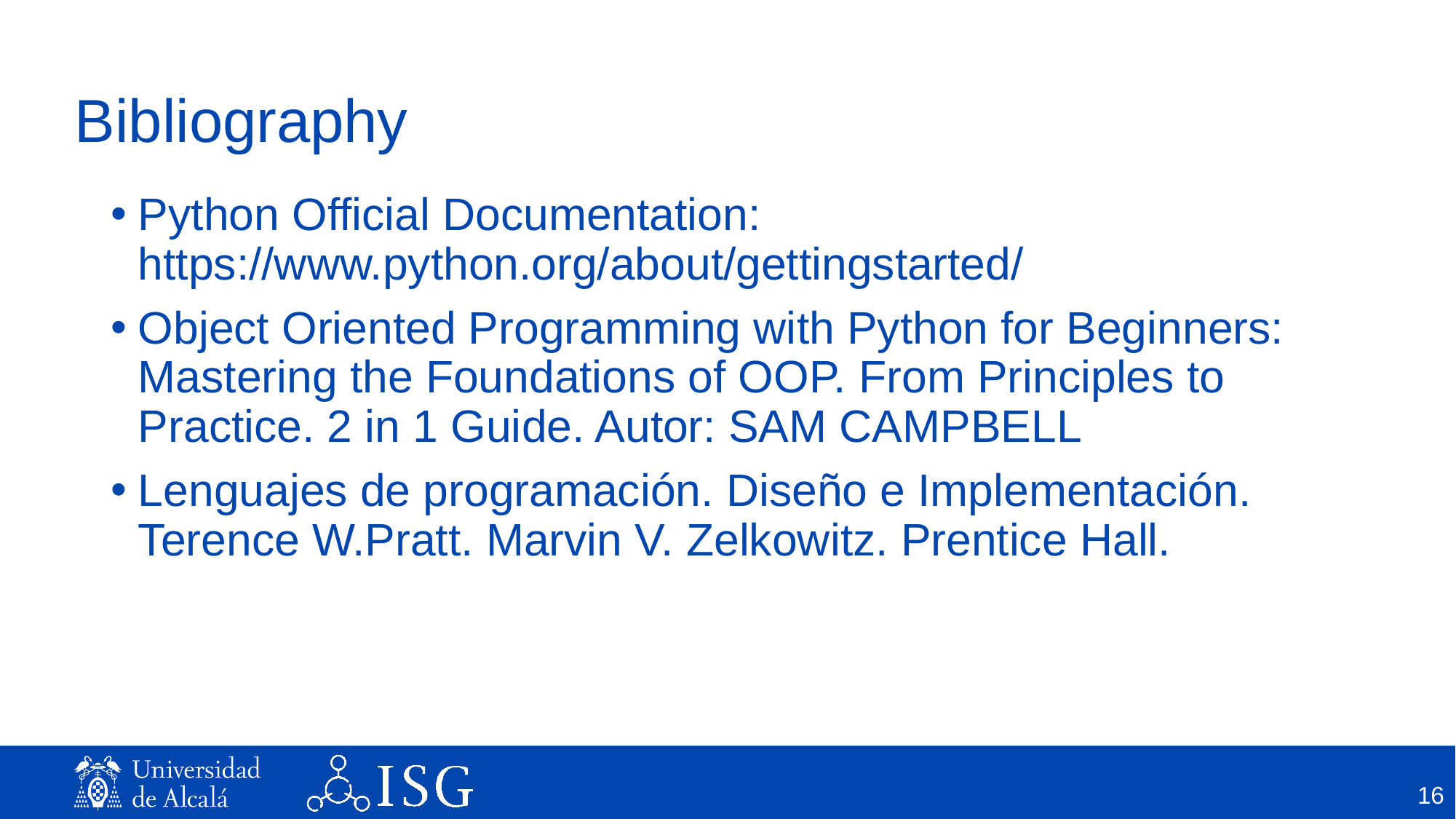

# Bibliography
Python Official Documentation: https://www.python.org/about/gettingstarted/
Object Oriented Programming with Python for Beginners: Mastering the Foundations of OOP. From Principles to Practice. 2 in 1 Guide. Autor: SAM CAMPBELL
Lenguajes de programación. Diseño e Implementación. Terence W.Pratt. Marvin V. Zelkowitz. Prentice Hall.